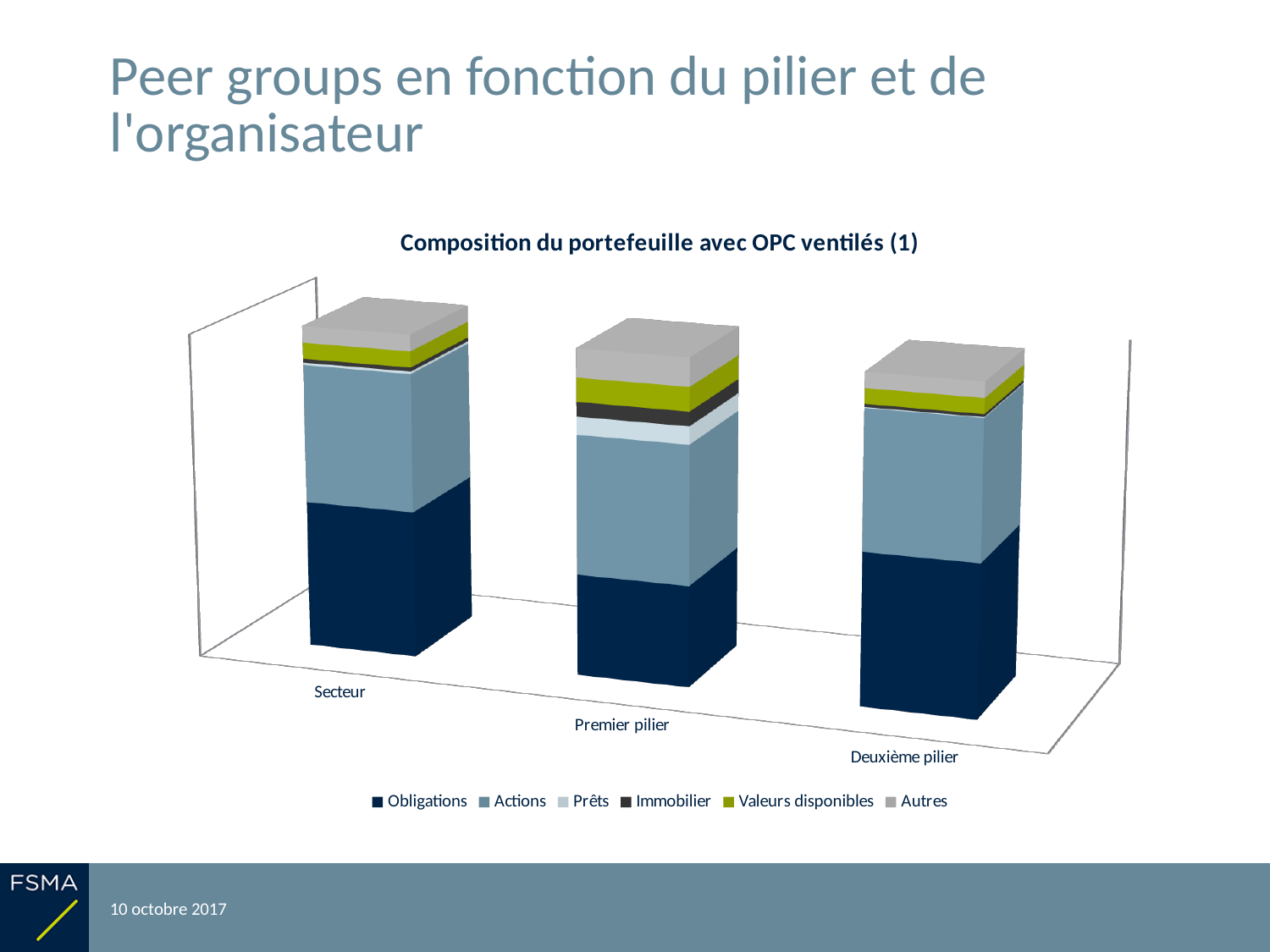

# Peer groups en fonction du pilier et de l'organisateur

[unsupported chart]

10 octobre 2017
Reporting relatif à l'exercice 2016
29